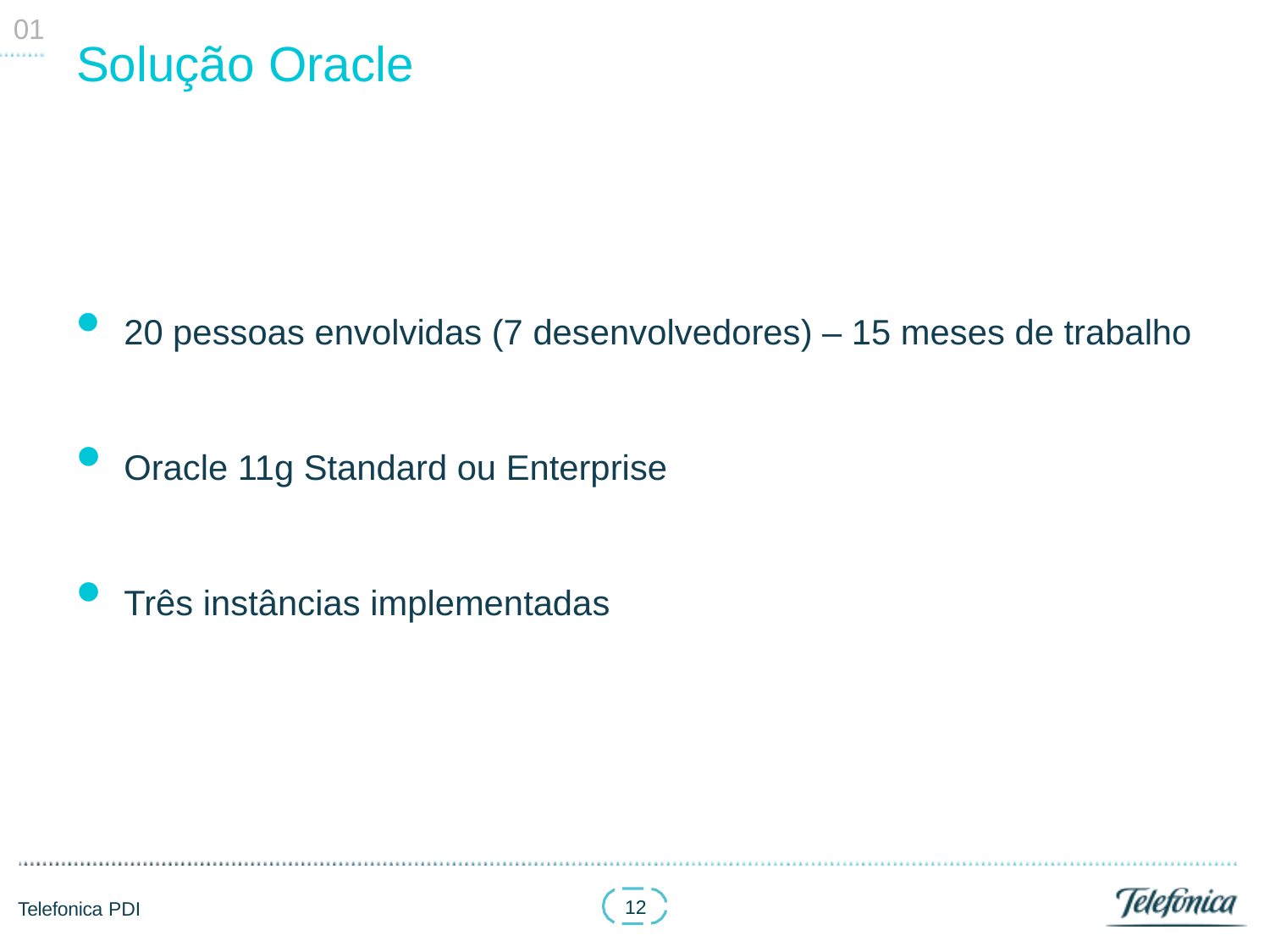

01
# Solução Oracle

20 pessoas envolvidas (7 desenvolvedores) – 15 meses de trabalho
•
•
Oracle 11g Standard ou Enterprise
Três instâncias implementadas

12
Telefonica PDI